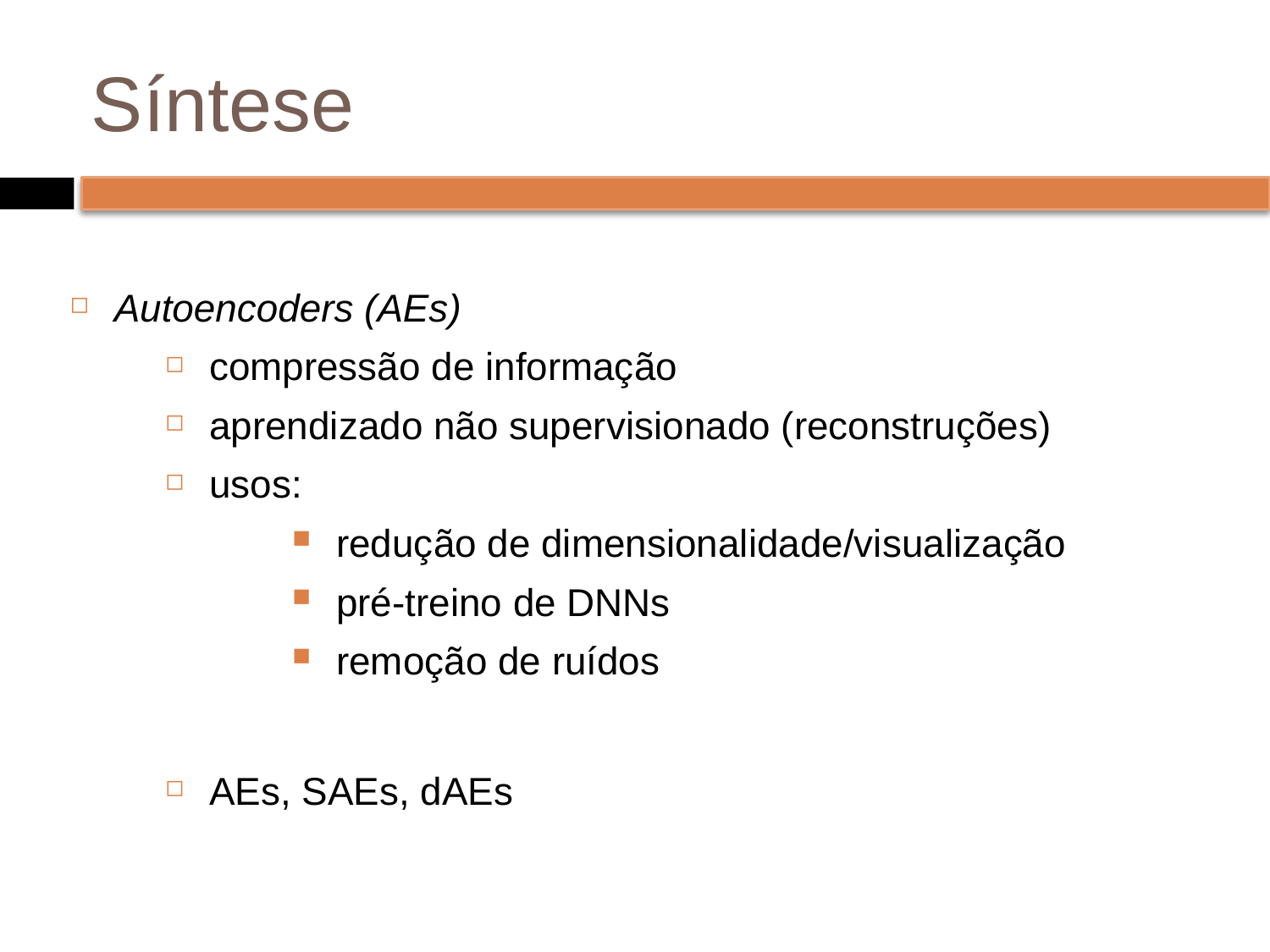

# Síntese

Autoencoders (AEs)
compressão de informação
aprendizado não supervisionado (reconstruções)
usos:
redução de dimensionalidade/visualização
pré-treino de DNNs
remoção de ruídos

AEs, SAEs, dAEs
53